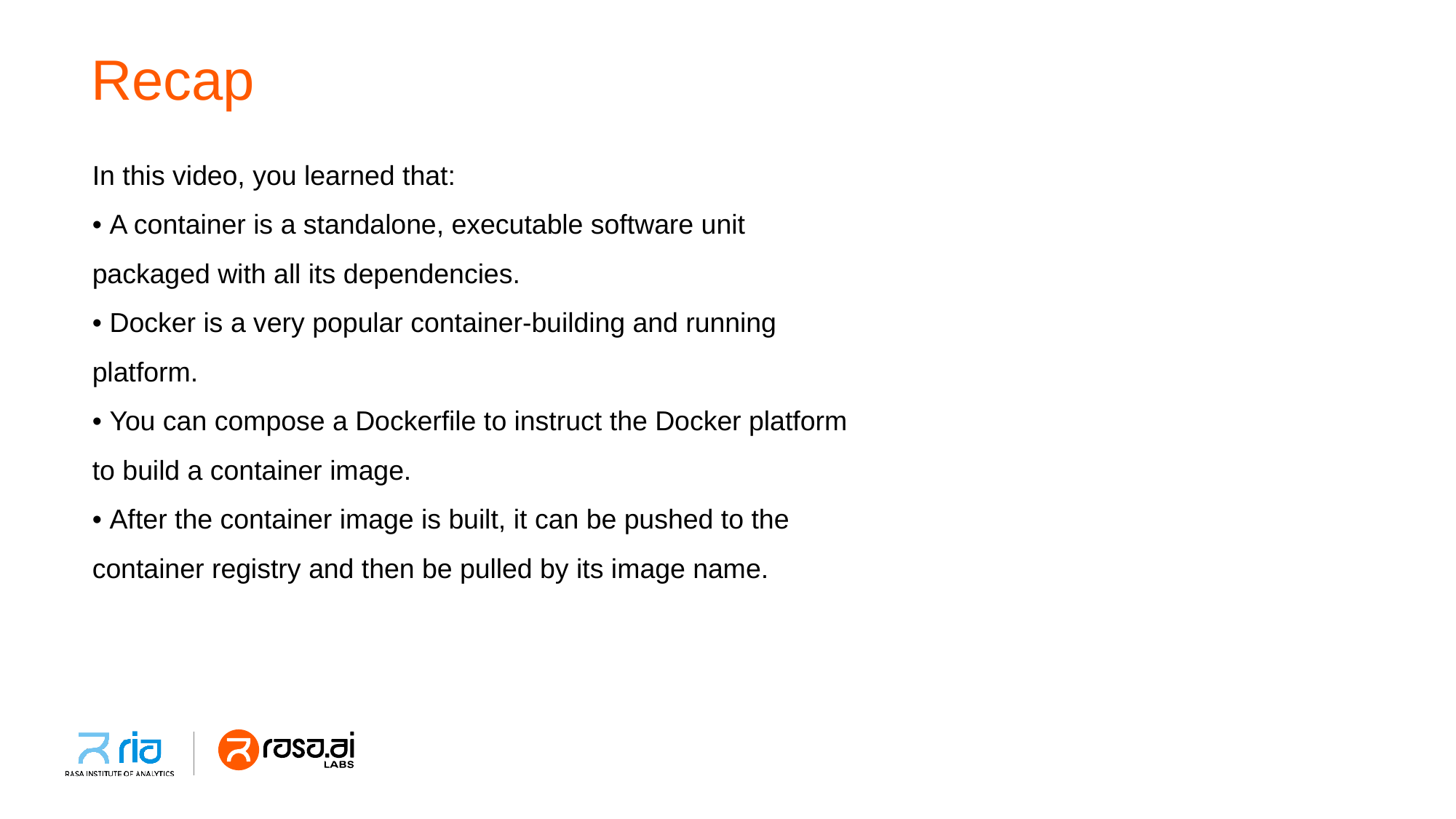

# Recap
In this video, you learned that:
• A container is a standalone, executable software unit
packaged with all its dependencies.
• Docker is a very popular container-building and running
platform.
• You can compose a Dockerfile to instruct the Docker platform
to build a container image.
• After the container image is built, it can be pushed to the
container registry and then be pulled by its image name.